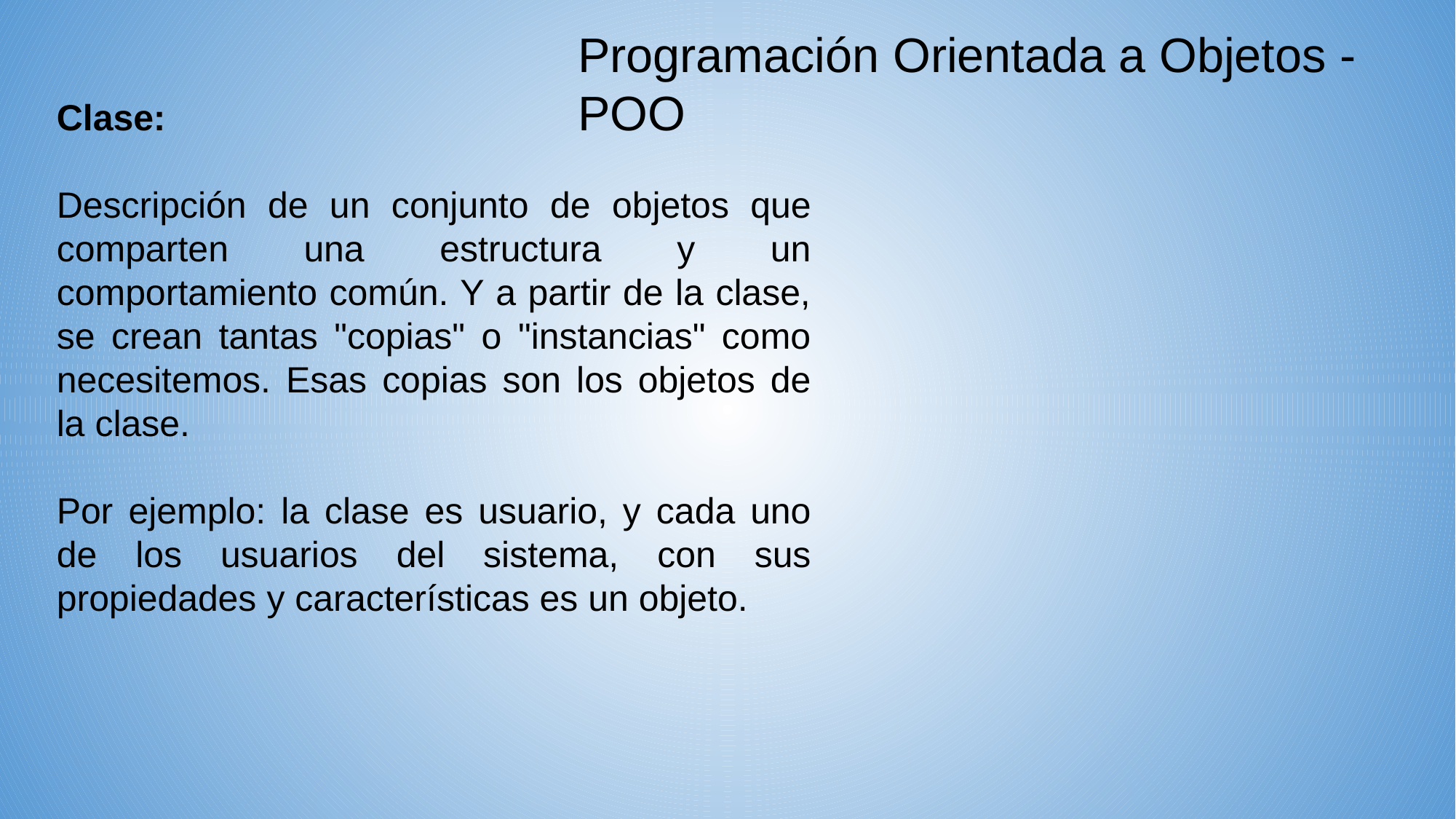

Programación Orientada a Objetos - POO
Clase:

Descripción de un conjunto de objetos que comparten una estructura y un comportamiento común. Y a partir de la clase, se crean tantas "copias" o "instancias" como necesitemos. Esas copias son los objetos de la clase.

Por ejemplo: la clase es usuario, y cada uno de los usuarios del sistema, con sus propiedades y características es un objeto.